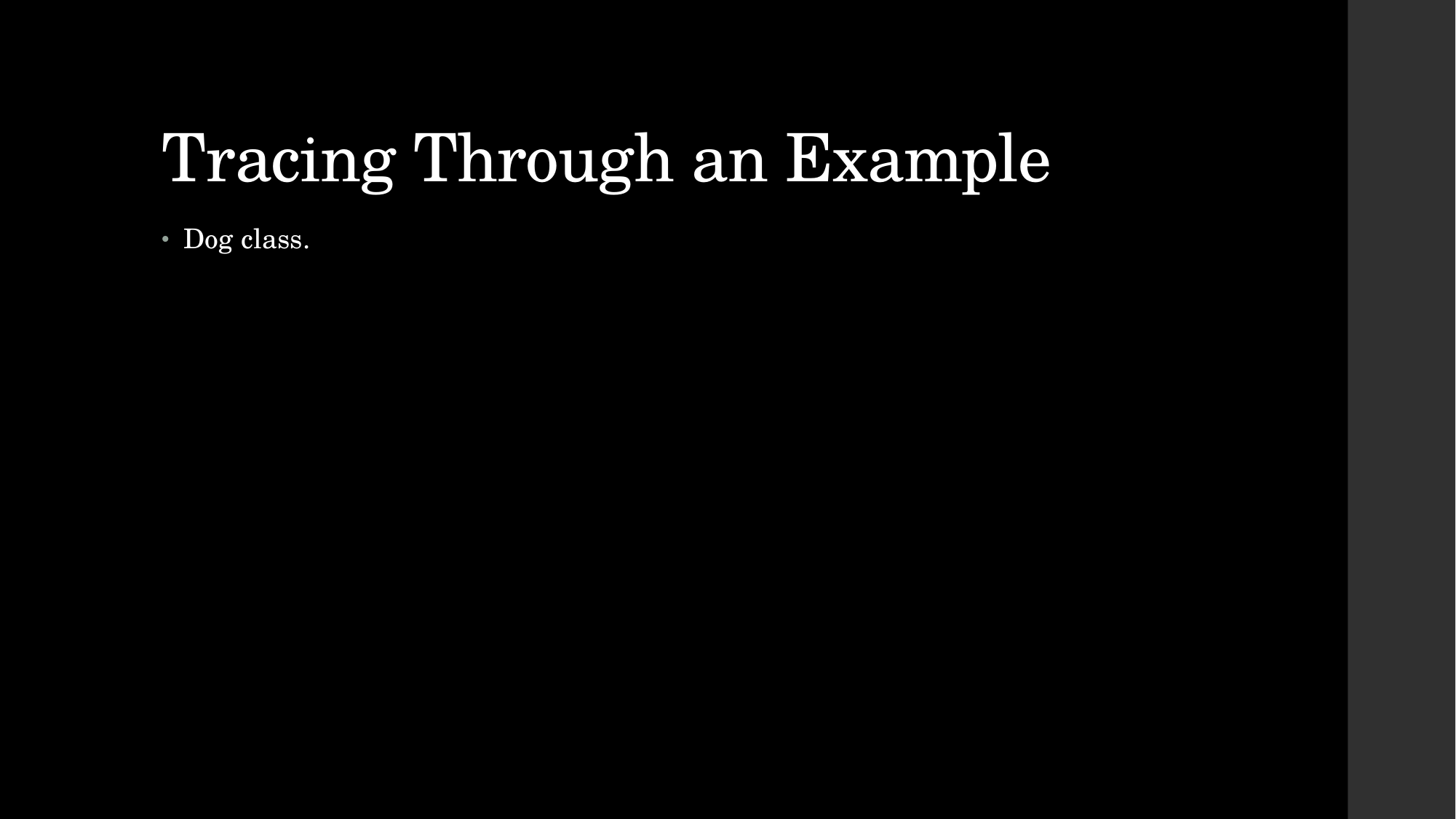

# Tracing Through an Example
Dog class.